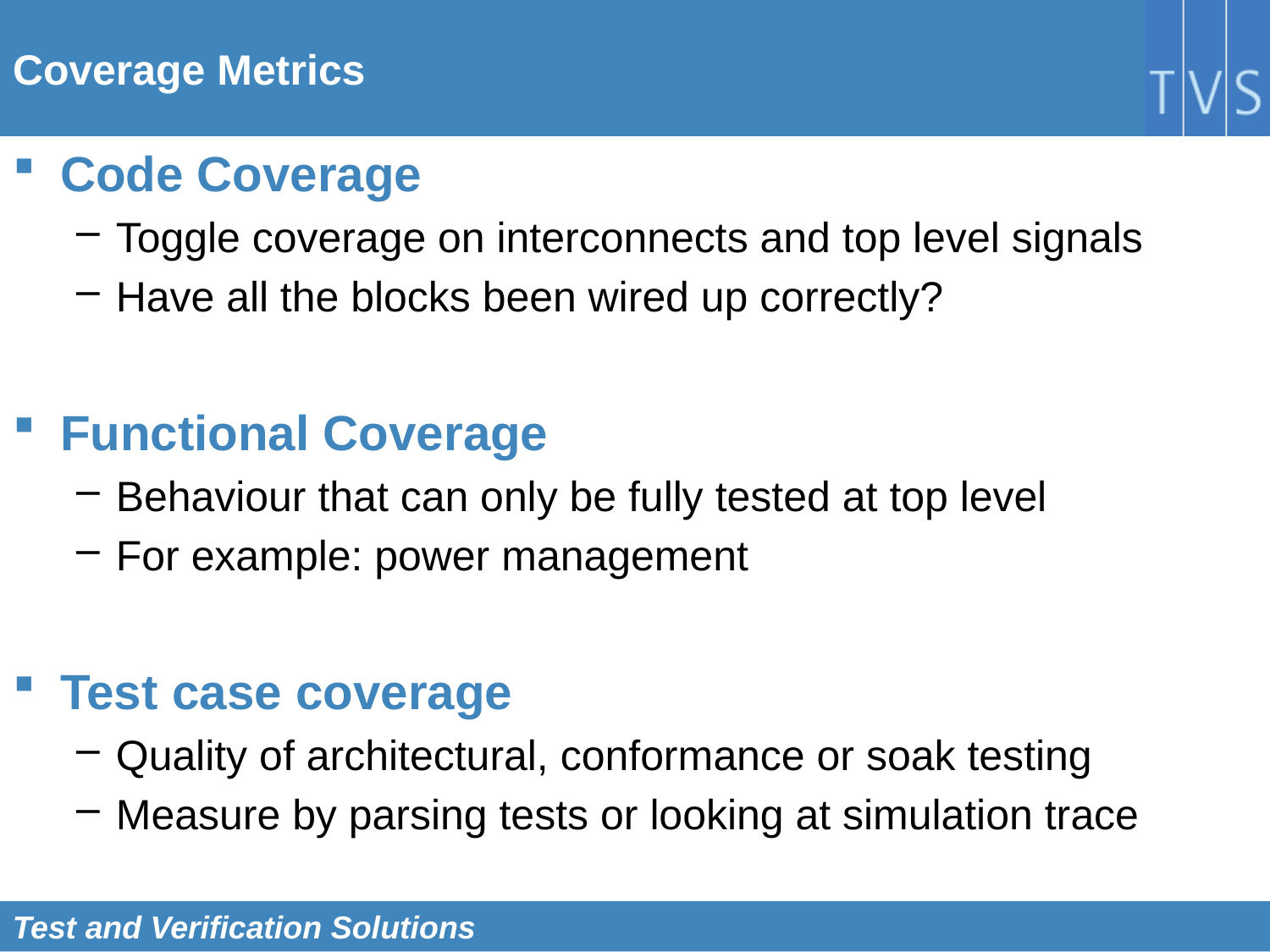

# Coverage Metrics
Code Coverage
Toggle coverage on interconnects and top level signals
Have all the blocks been wired up correctly?

Functional Coverage
Behaviour that can only be fully tested at top level
For example: power management

Test case coverage
Quality of architectural, conformance or soak testing
Measure by parsing tests or looking at simulation trace